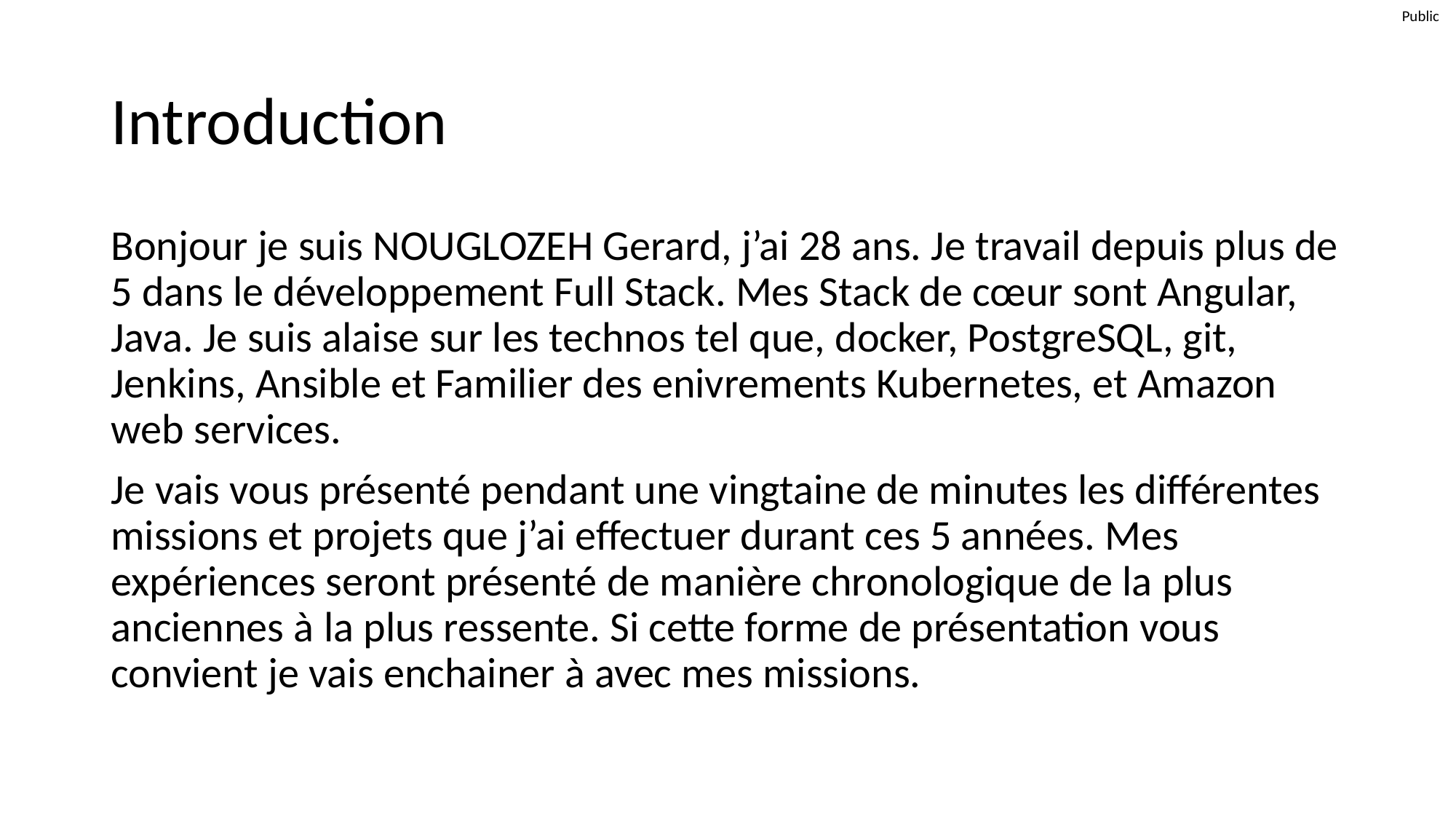

# Introduction
Bonjour je suis NOUGLOZEH Gerard, j’ai 28 ans. Je travail depuis plus de 5 dans le développement Full Stack. Mes Stack de cœur sont Angular, Java. Je suis alaise sur les technos tel que, docker, PostgreSQL, git, Jenkins, Ansible et Familier des enivrements Kubernetes, et Amazon web services.
Je vais vous présenté pendant une vingtaine de minutes les différentes missions et projets que j’ai effectuer durant ces 5 années. Mes expériences seront présenté de manière chronologique de la plus anciennes à la plus ressente. Si cette forme de présentation vous convient je vais enchainer à avec mes missions.